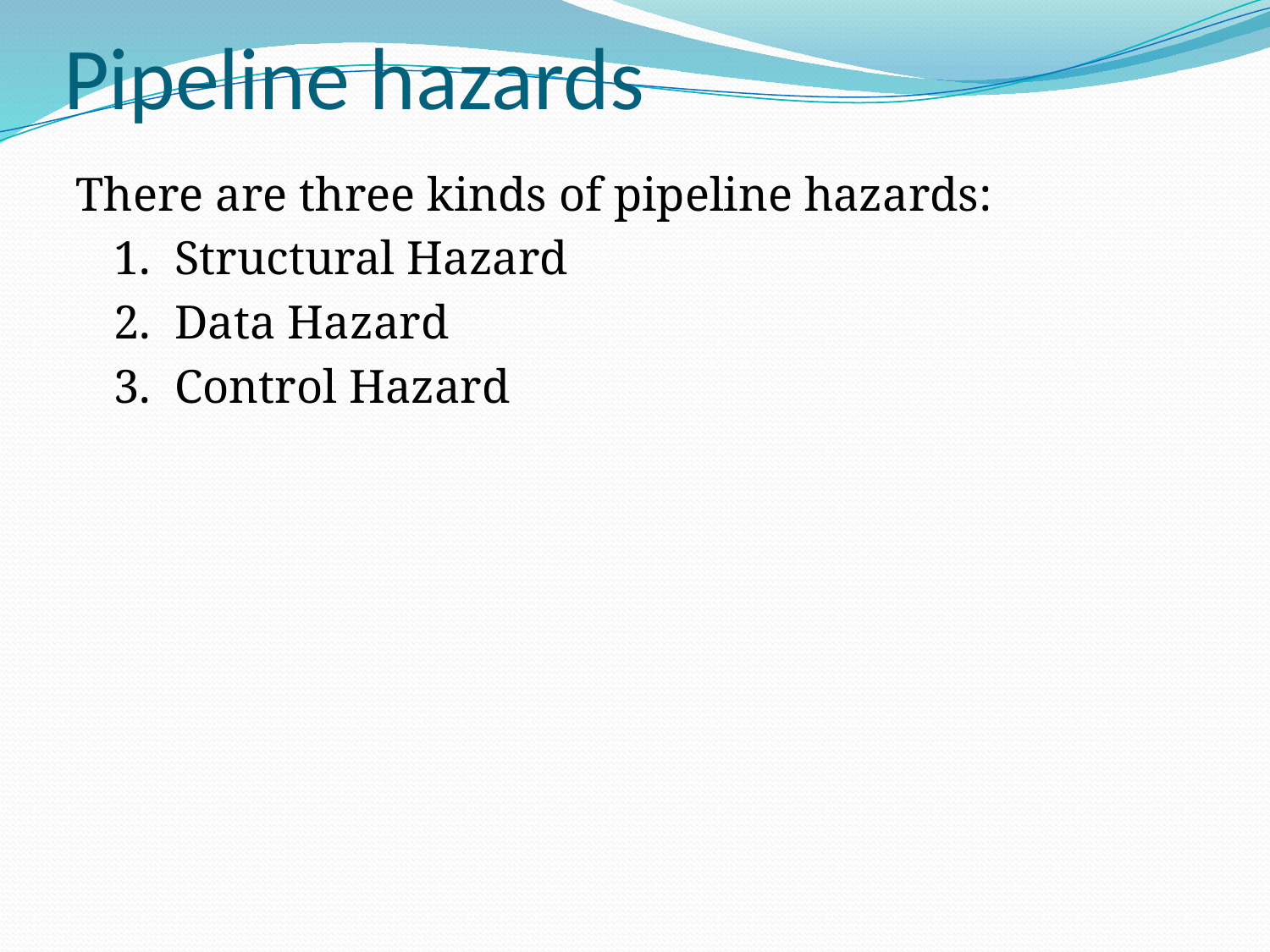

# Pipeline hazards
There are three kinds of pipeline hazards:
	1.  Structural Hazard
 	2.  Data Hazard
	3.  Control Hazard